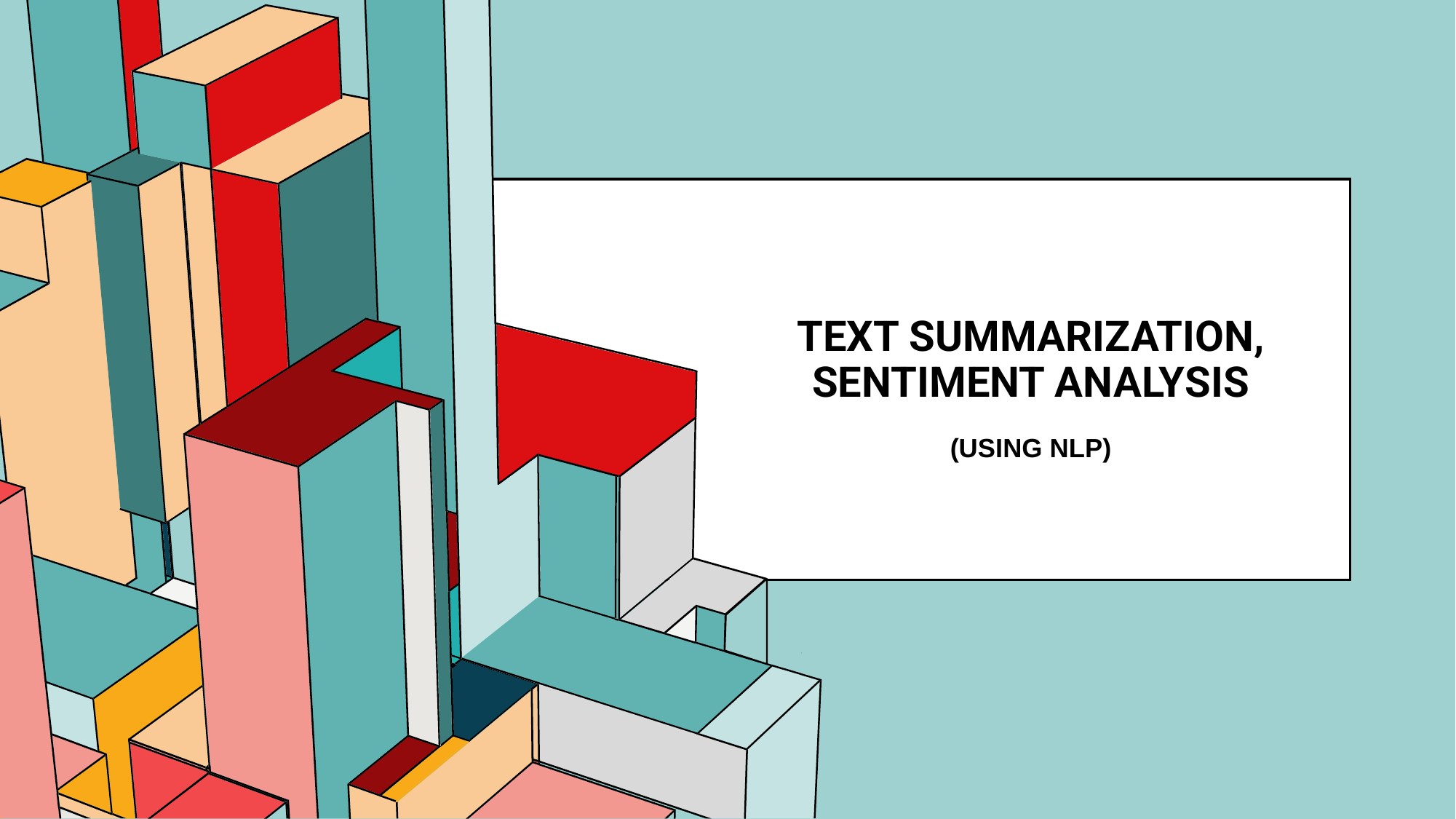

# TEXT Summarization, Sentiment Analysis (using NLP)